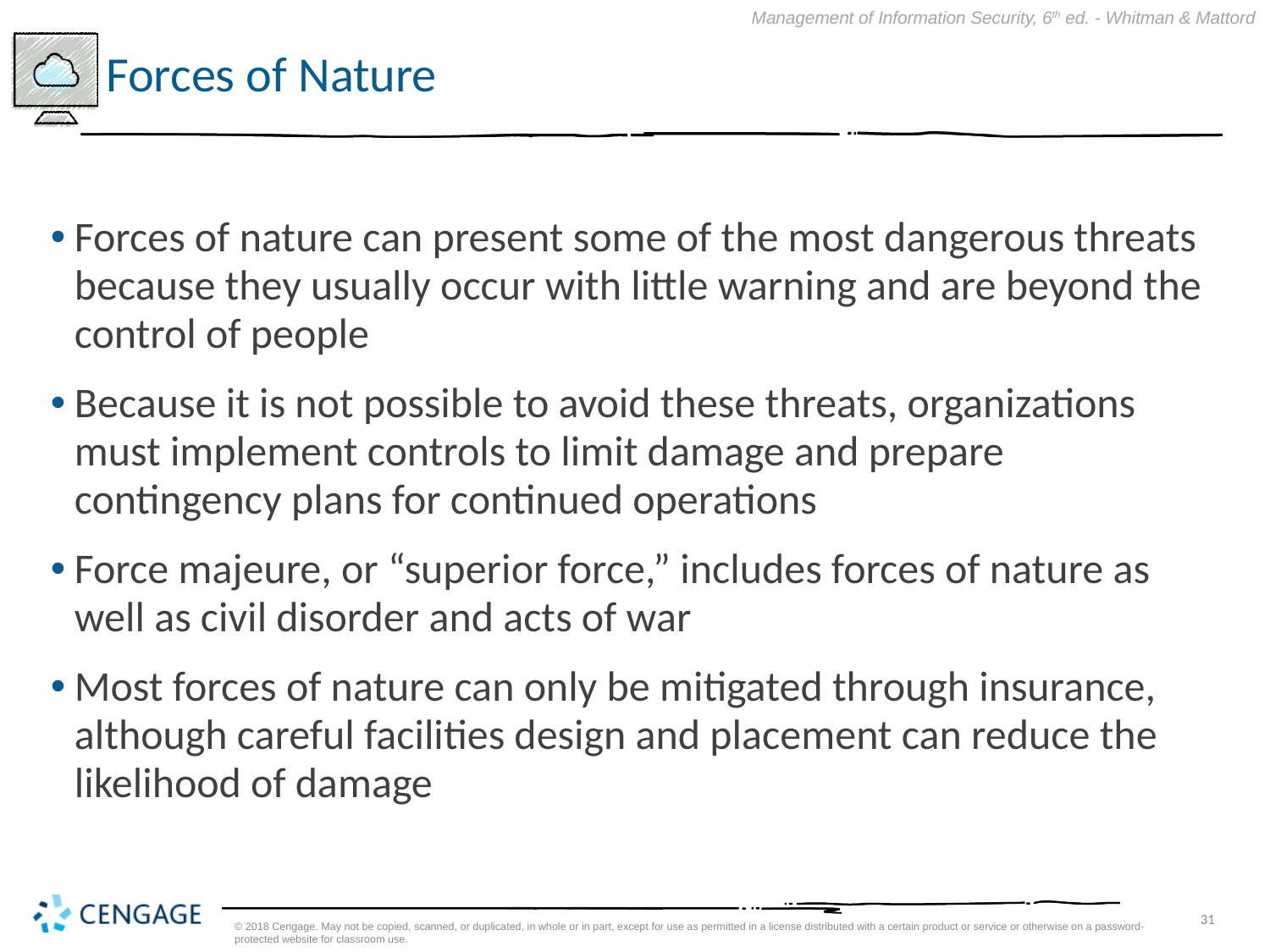

# Forces of Nature
Forces of nature can present some of the most dangerous threats because they usually occur with little warning and are beyond the control of people
Because it is not possible to avoid these threats, organizations must implement controls to limit damage and prepare contingency plans for continued operations
Force majeure, or “superior force,” includes forces of nature as well as civil disorder and acts of war
Most forces of nature can only be mitigated through insurance, although careful facilities design and placement can reduce the likelihood of damage